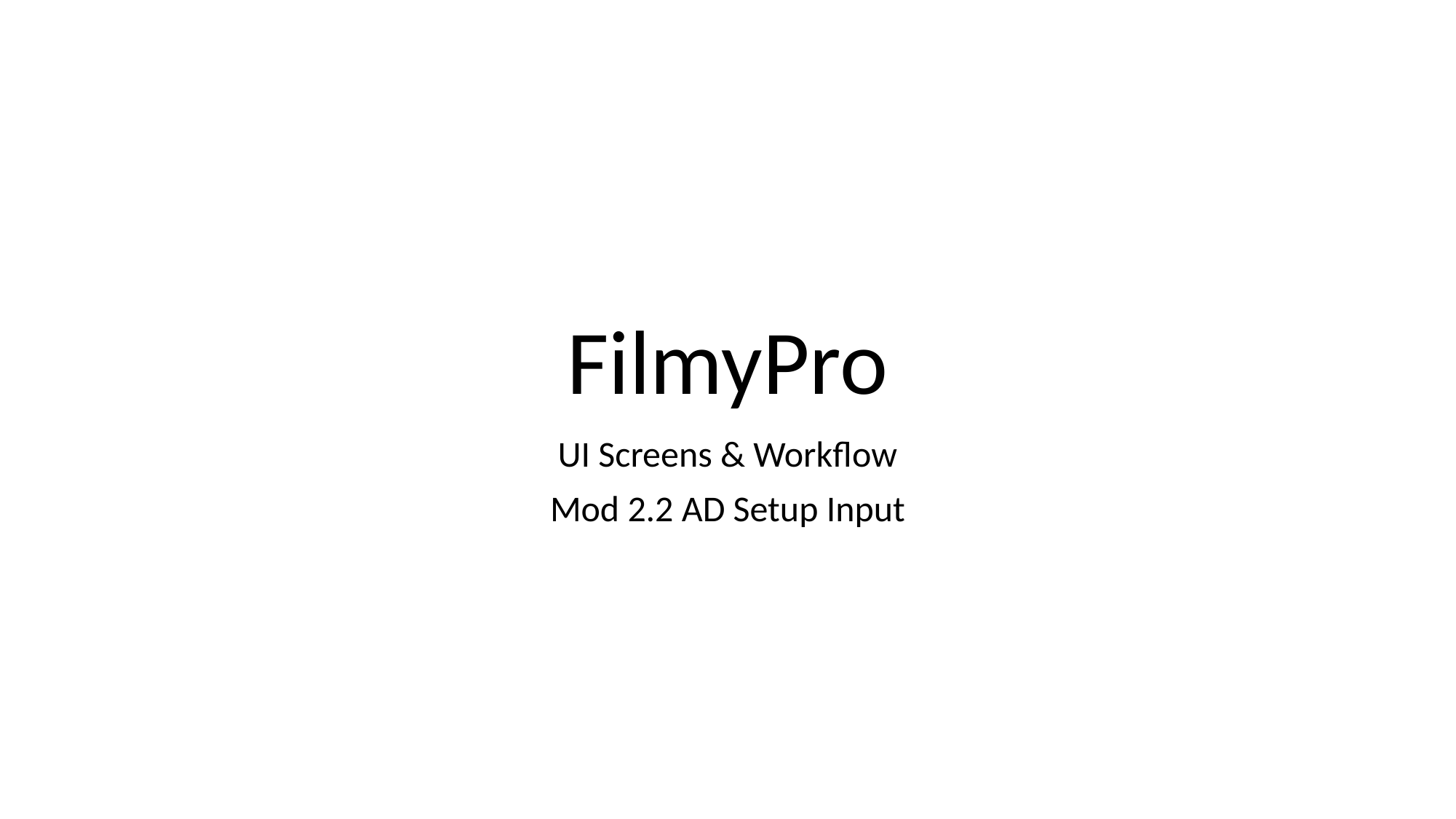

# FilmyPro
UI Screens & Workflow
Mod 2.2 AD Setup Input